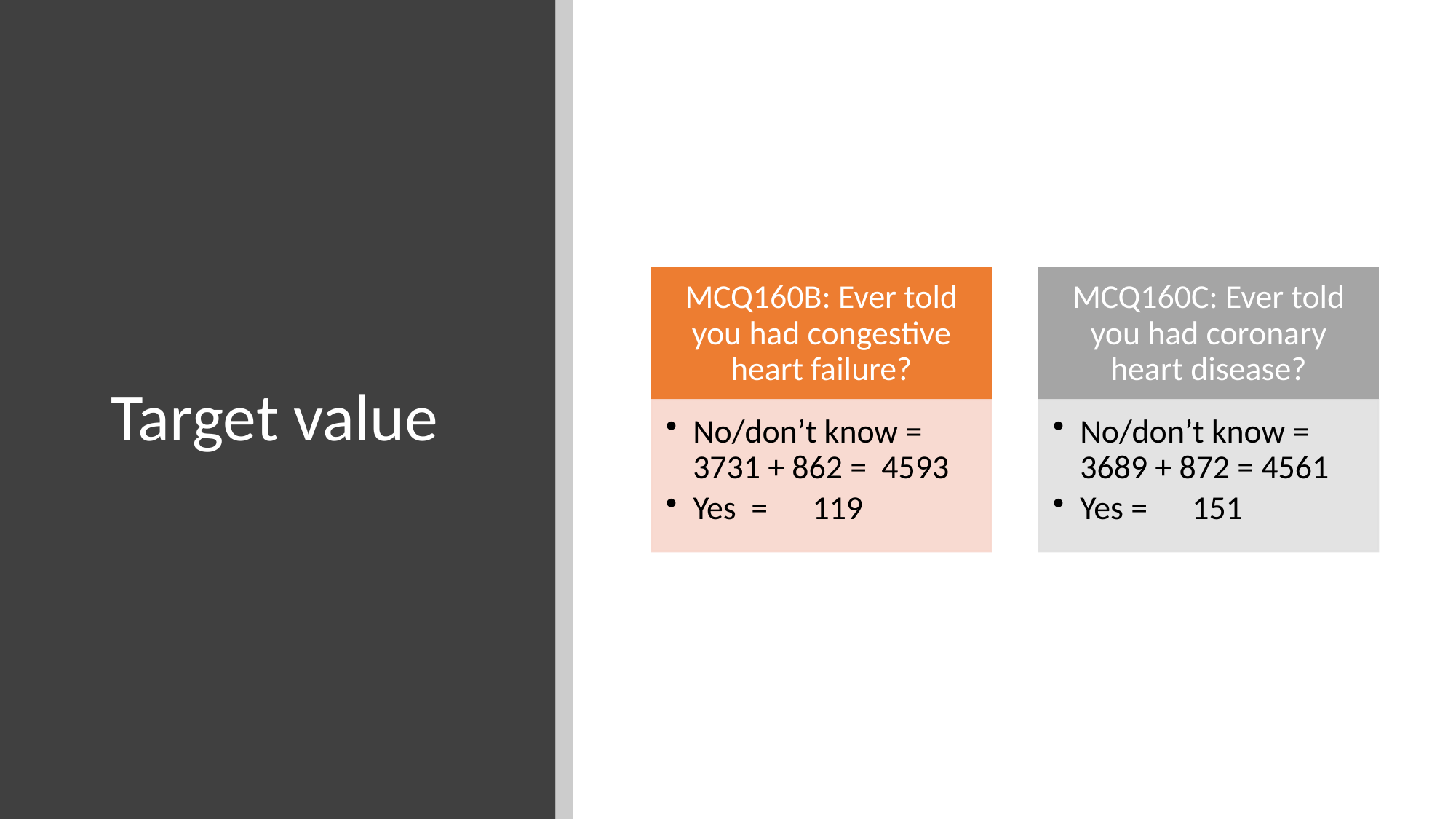

MCQ160B: Ever told you had congestive heart failure?
No/don’t know =     3731 + 862 =  4593
Yes  =      119
MCQ160C: Ever told you had coronary heart disease?
No/don’t know =    3689 + 872 = 4561
Yes =      151
# Target value